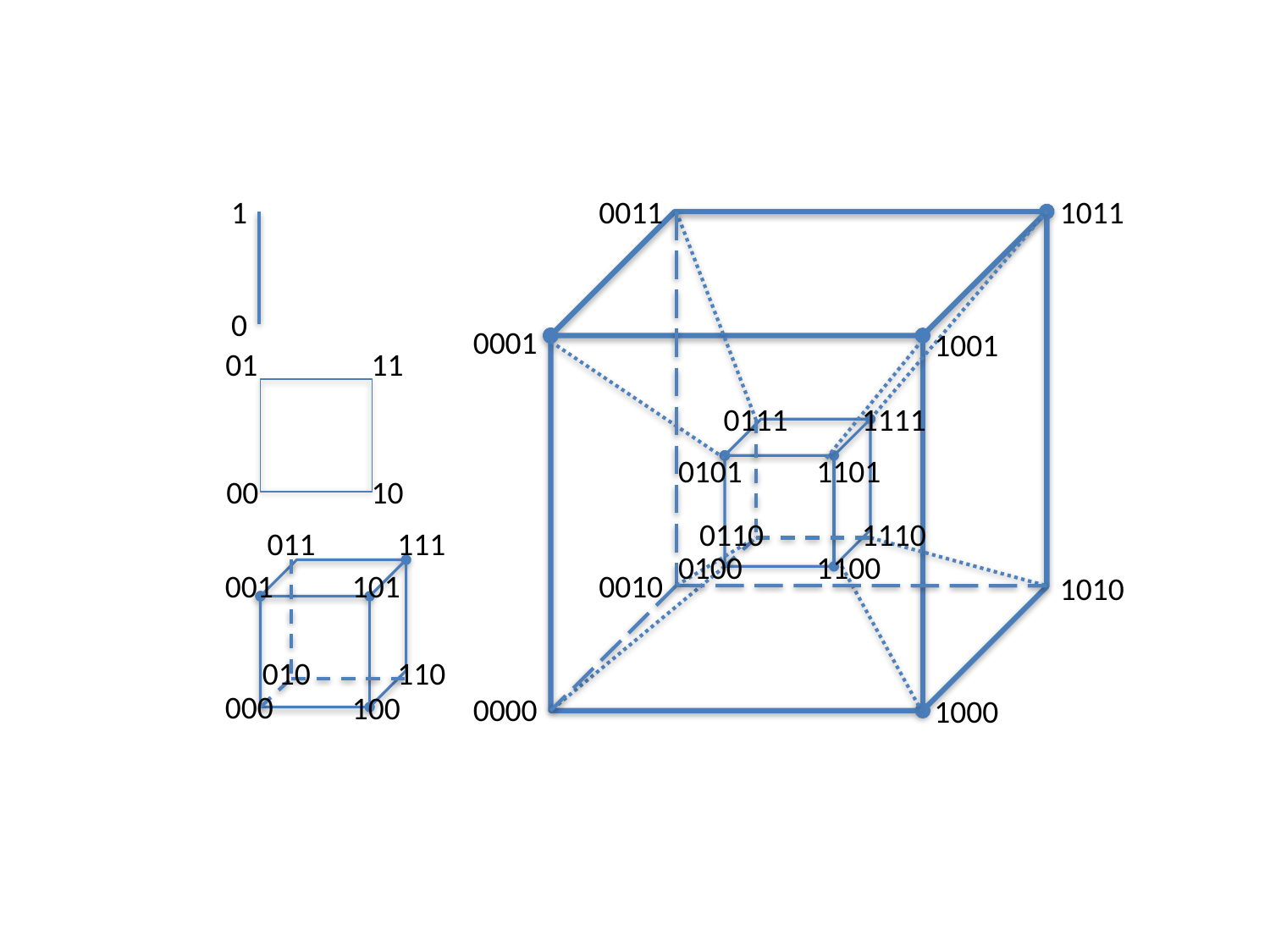

1
0011
1011

0
0001
1001
01
11

0111
1111

0101
1101
00
10
0110
1110
011
111
0100
1100
001

101
0010
1010
010
110
000
100
0000
1000